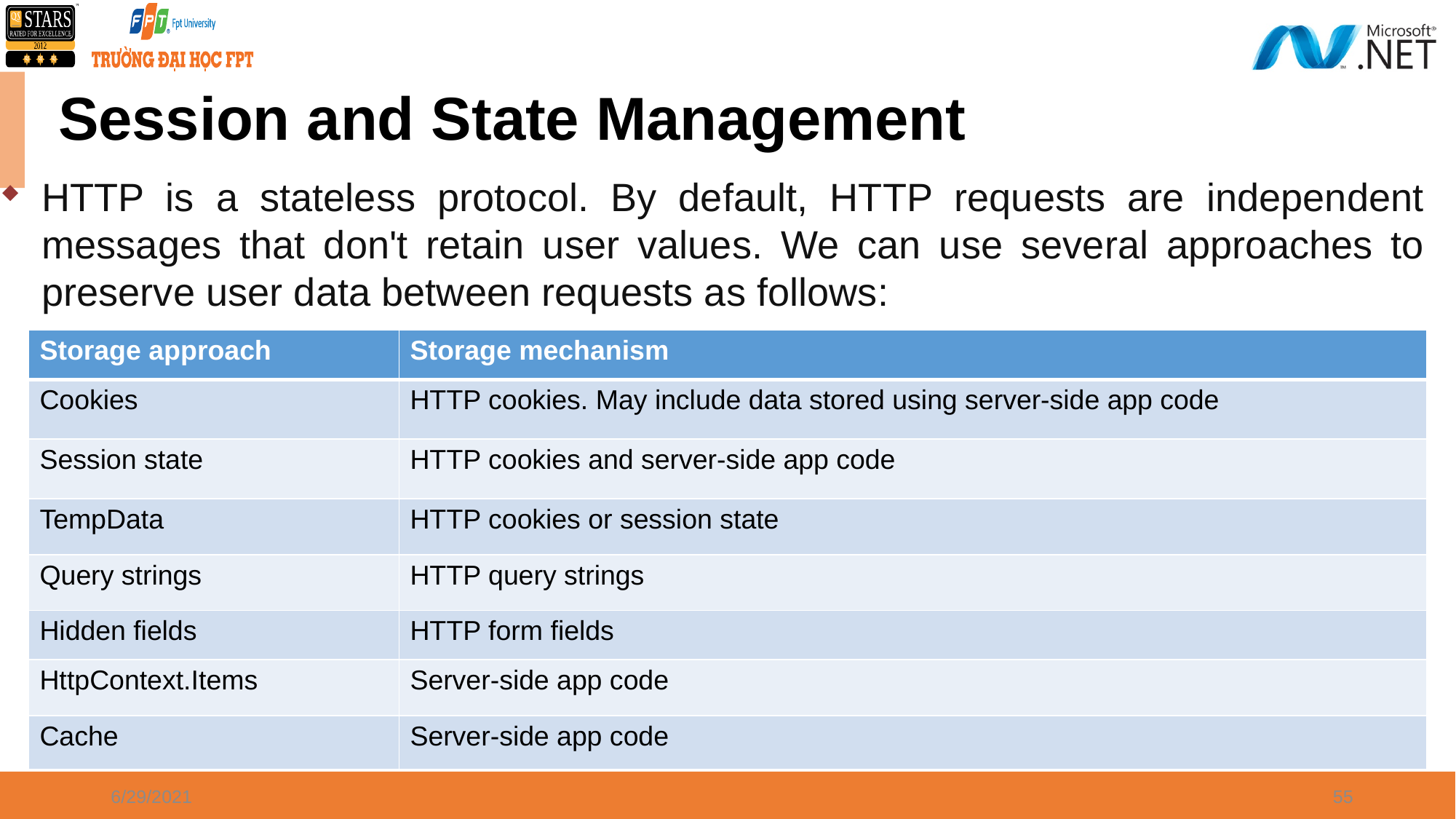

# Session and State Management
HTTP is a stateless protocol. By default, HTTP requests are independent messages that don't retain user values. We can use several approaches to preserve user data between requests as follows:
| Storage approach | Storage mechanism |
| --- | --- |
| Cookies | HTTP cookies. May include data stored using server-side app code |
| Session state | HTTP cookies and server-side app code |
| TempData | HTTP cookies or session state |
| Query strings | HTTP query strings |
| Hidden fields | HTTP form fields |
| HttpContext.Items | Server-side app code |
| Cache | Server-side app code |
6/29/2021
55